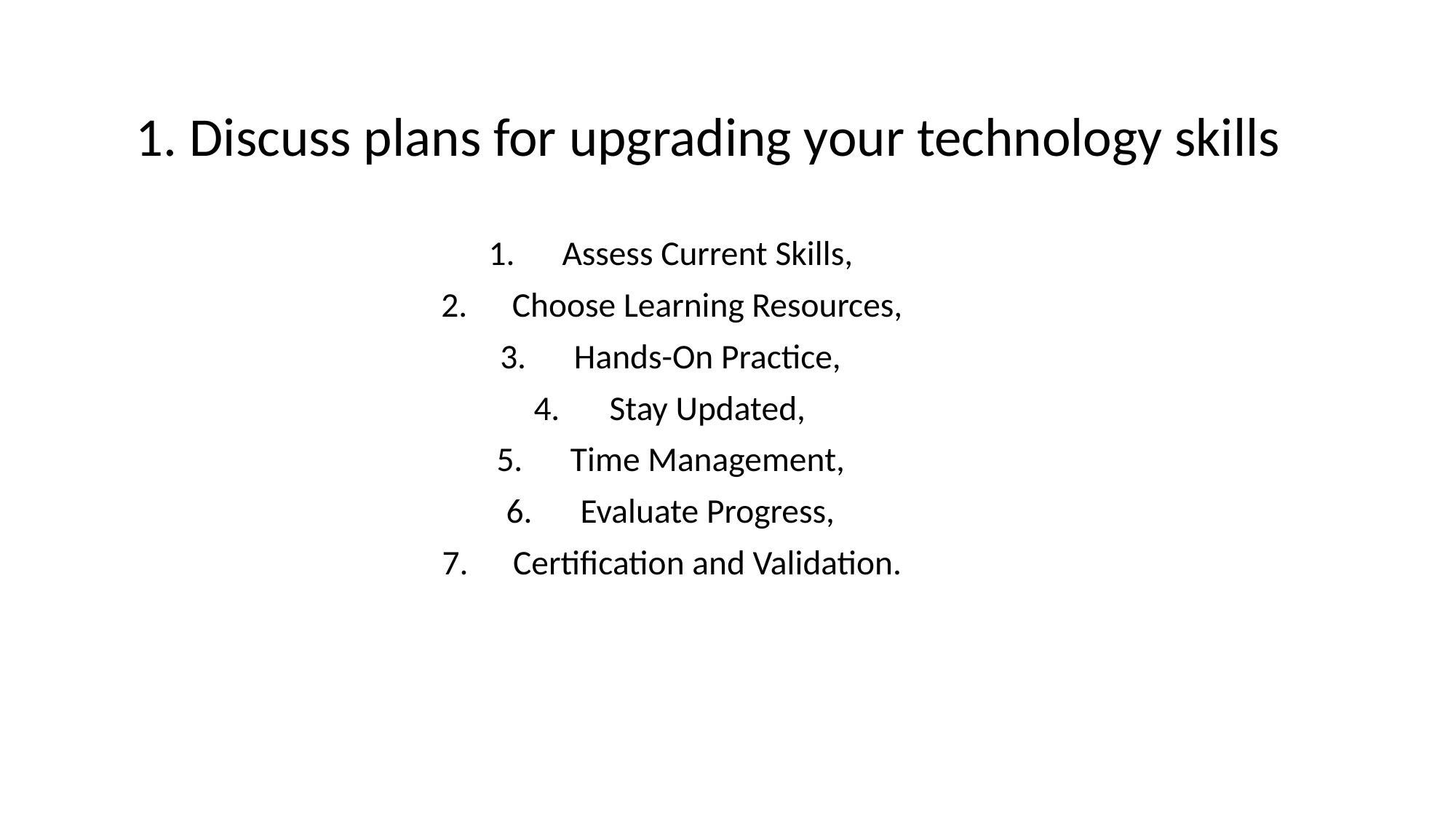

# 1. Discuss plans for upgrading your technology skills
Assess Current Skills,
Choose Learning Resources,
Hands-On Practice,
Stay Updated,
Time Management,
Evaluate Progress,
Certification and Validation.